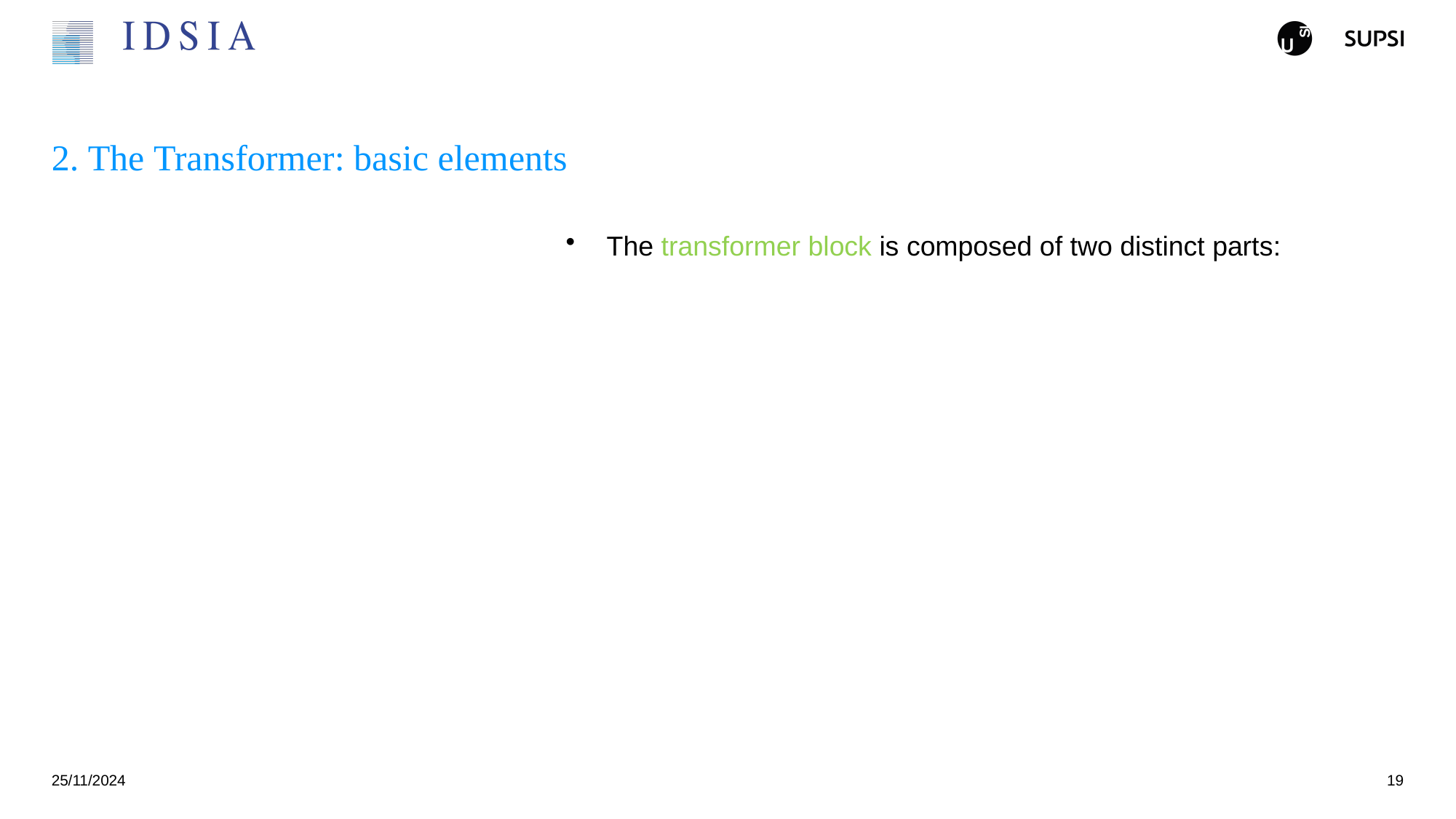

# 2. The Transformer: basic elements
The transformer block is composed of two distinct parts:
25/11/2024
19